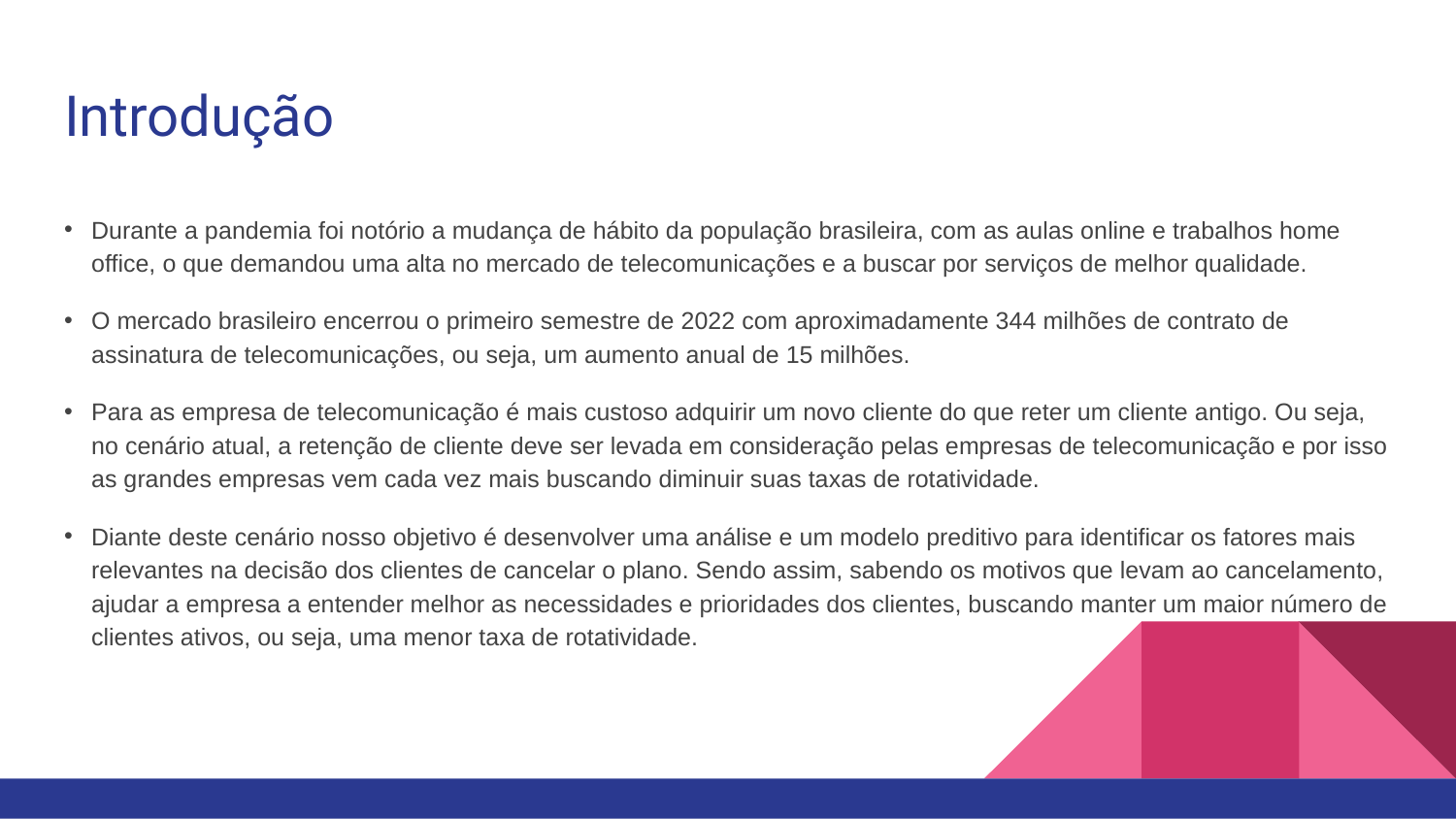

# Introdução

Durante a pandemia foi notório a mudança de hábito da população brasileira, com as aulas online e trabalhos home office, o que demandou uma alta no mercado de telecomunicações e a buscar por serviços de melhor qualidade.
O mercado brasileiro encerrou o primeiro semestre de 2022 com aproximadamente 344 milhões de contrato de assinatura de telecomunicações, ou seja, um aumento anual de 15 milhões.
Para as empresa de telecomunicação é mais custoso adquirir um novo cliente do que reter um cliente antigo. Ou seja, no cenário atual, a retenção de cliente deve ser levada em consideração pelas empresas de telecomunicação e por isso as grandes empresas vem cada vez mais buscando diminuir suas taxas de rotatividade.
Diante deste cenário nosso objetivo é desenvolver uma análise e um modelo preditivo para identificar os fatores mais relevantes na decisão dos clientes de cancelar o plano. Sendo assim, sabendo os motivos que levam ao cancelamento, ajudar a empresa a entender melhor as necessidades e prioridades dos clientes, buscando manter um maior número de clientes ativos, ou seja, uma menor taxa de rotatividade.